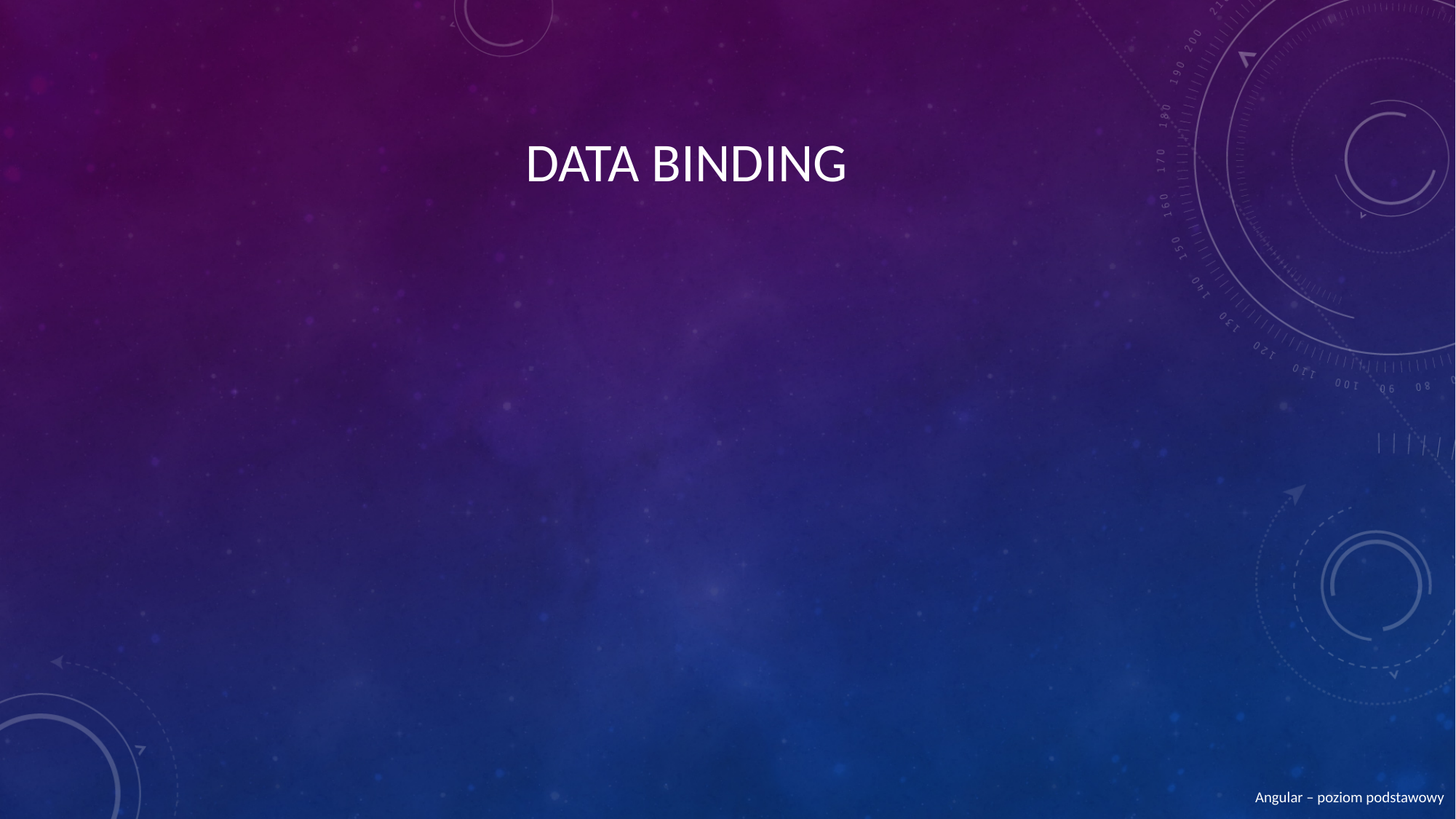

# Data binding

Angular – poziom podstawowy